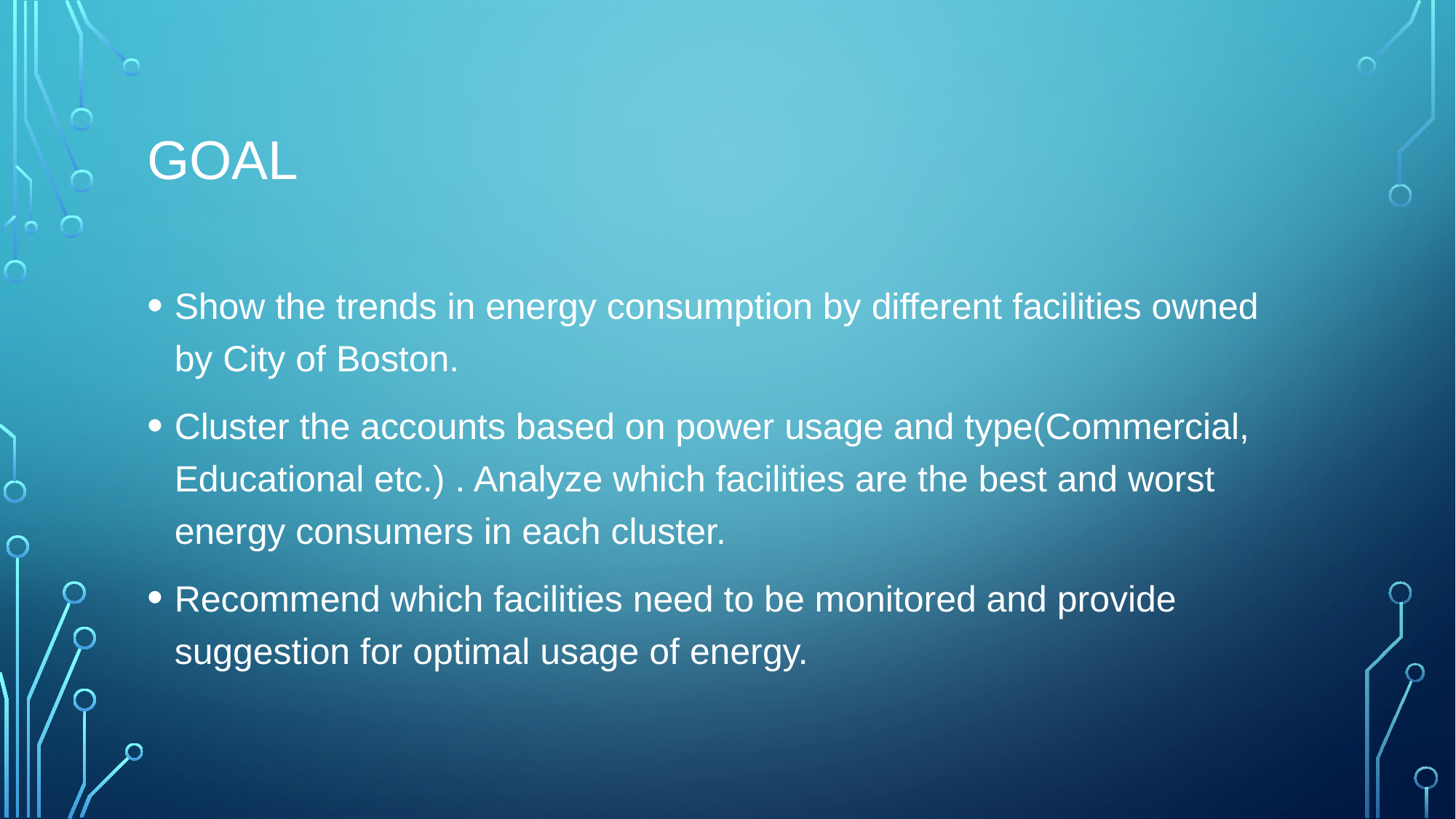

# Goal
Show the trends in energy consumption by different facilities owned by City of Boston.
Cluster the accounts based on power usage and type(Commercial, Educational etc.) . Analyze which facilities are the best and worst energy consumers in each cluster.
Recommend which facilities need to be monitored and provide suggestion for optimal usage of energy.